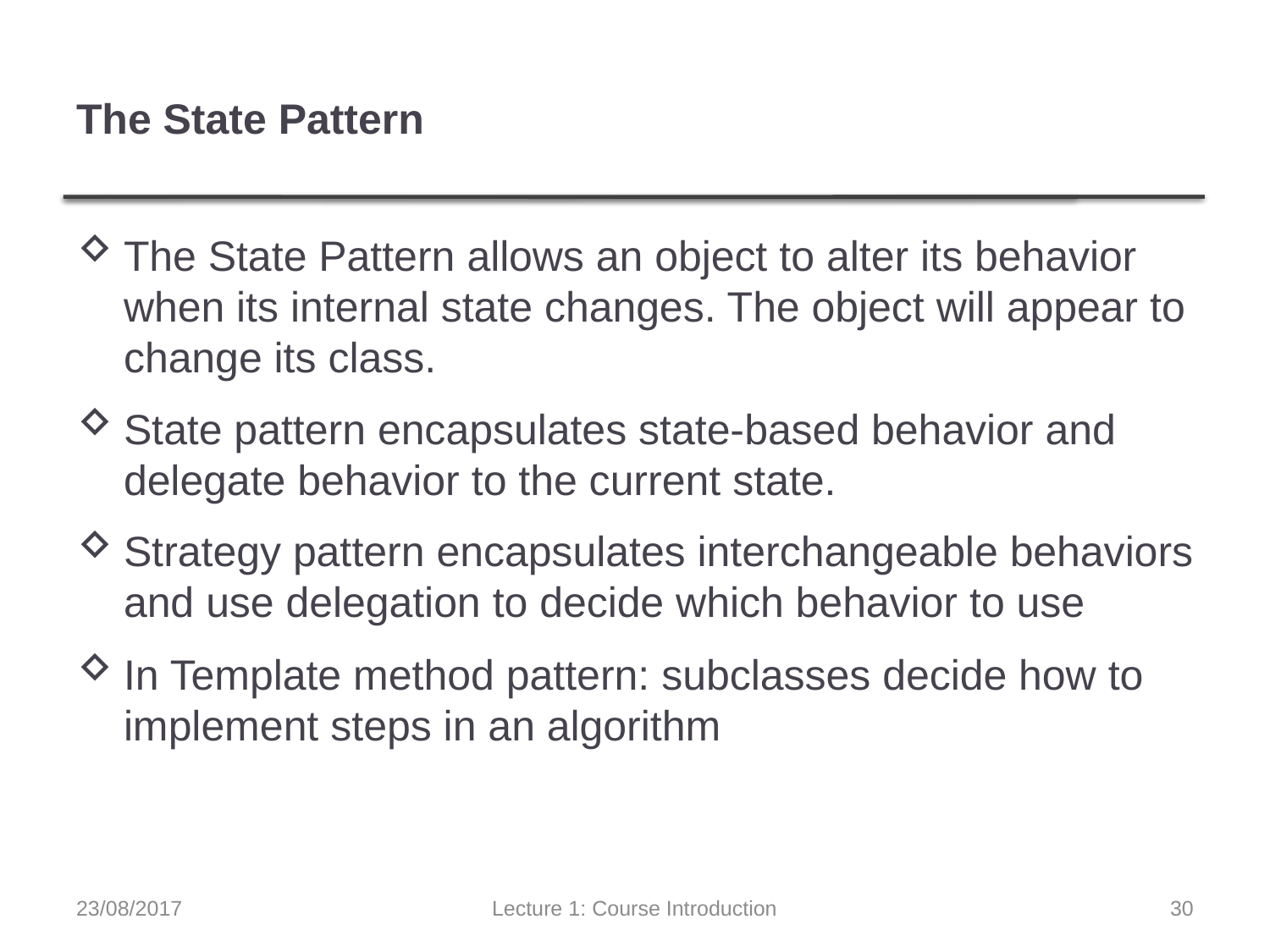

# The State Pattern
The State Pattern allows an object to alter its behavior when its internal state changes. The object will appear to change its class.
State pattern encapsulates state-based behavior and delegate behavior to the current state.
Strategy pattern encapsulates interchangeable behaviors and use delegation to decide which behavior to use
In Template method pattern: subclasses decide how to implement steps in an algorithm

23/08/2017
Lecture 1: Course Introduction
30